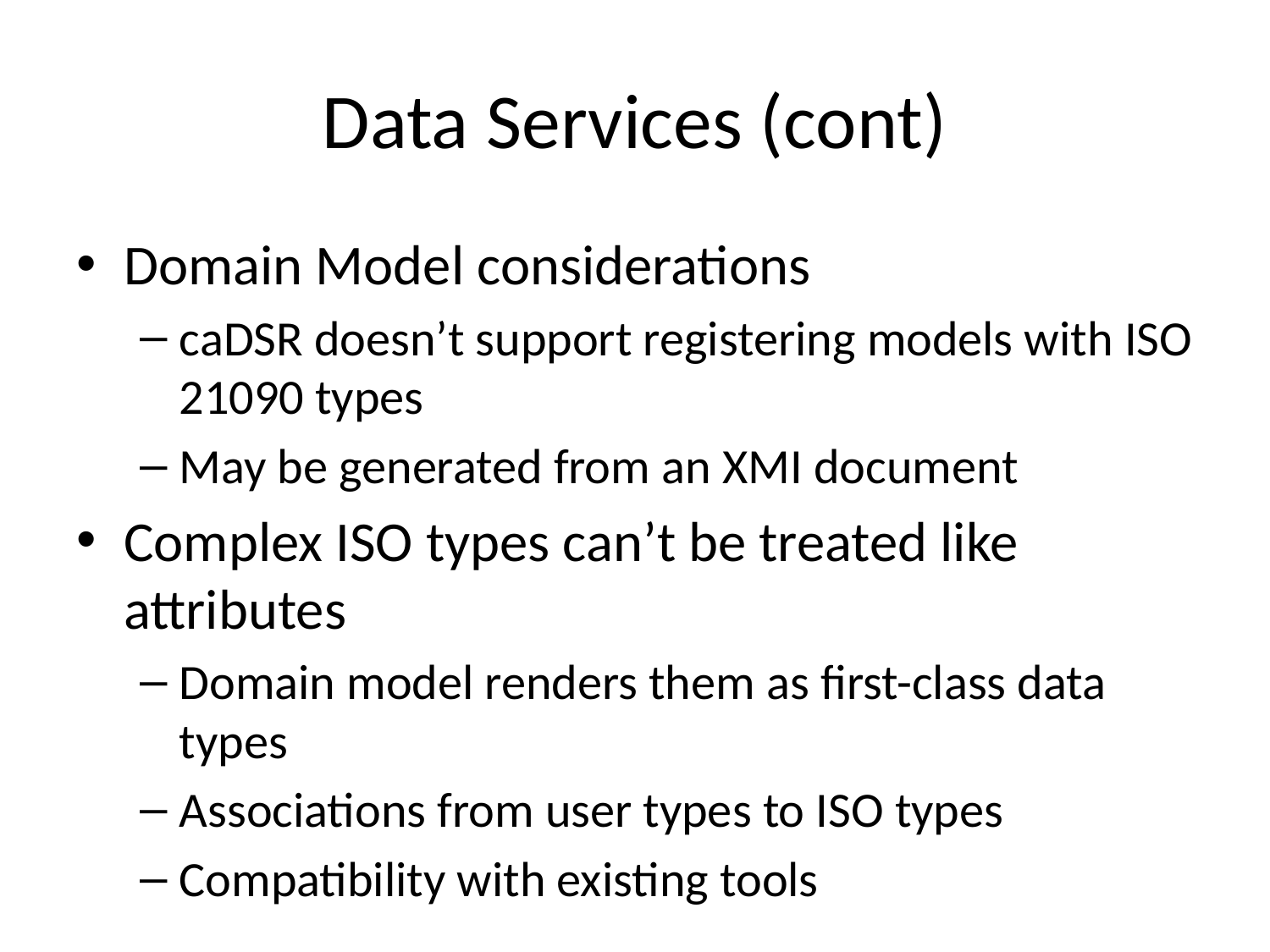

# Data Services (cont)
Domain Model considerations
caDSR doesn’t support registering models with ISO 21090 types
May be generated from an XMI document
Complex ISO types can’t be treated like attributes
Domain model renders them as first-class data types
Associations from user types to ISO types
Compatibility with existing tools